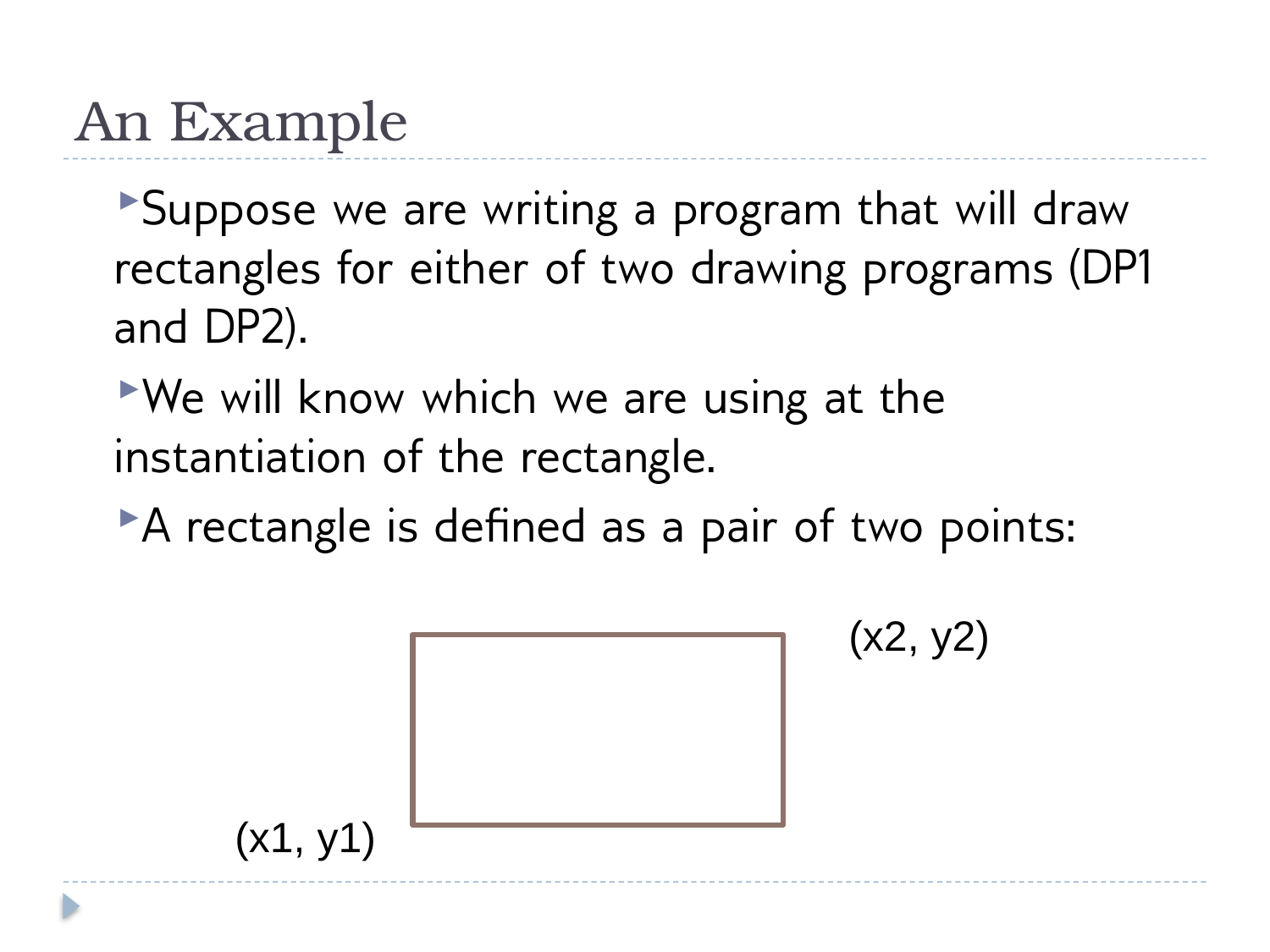

# An Example
Suppose we are writing a program that will draw rectangles for either of two drawing programs (DP1 and DP2).
We will know which we are using at the instantiation of the rectangle.
A rectangle is defined as a pair of two points:
(x2, y2)

(x1, y1)